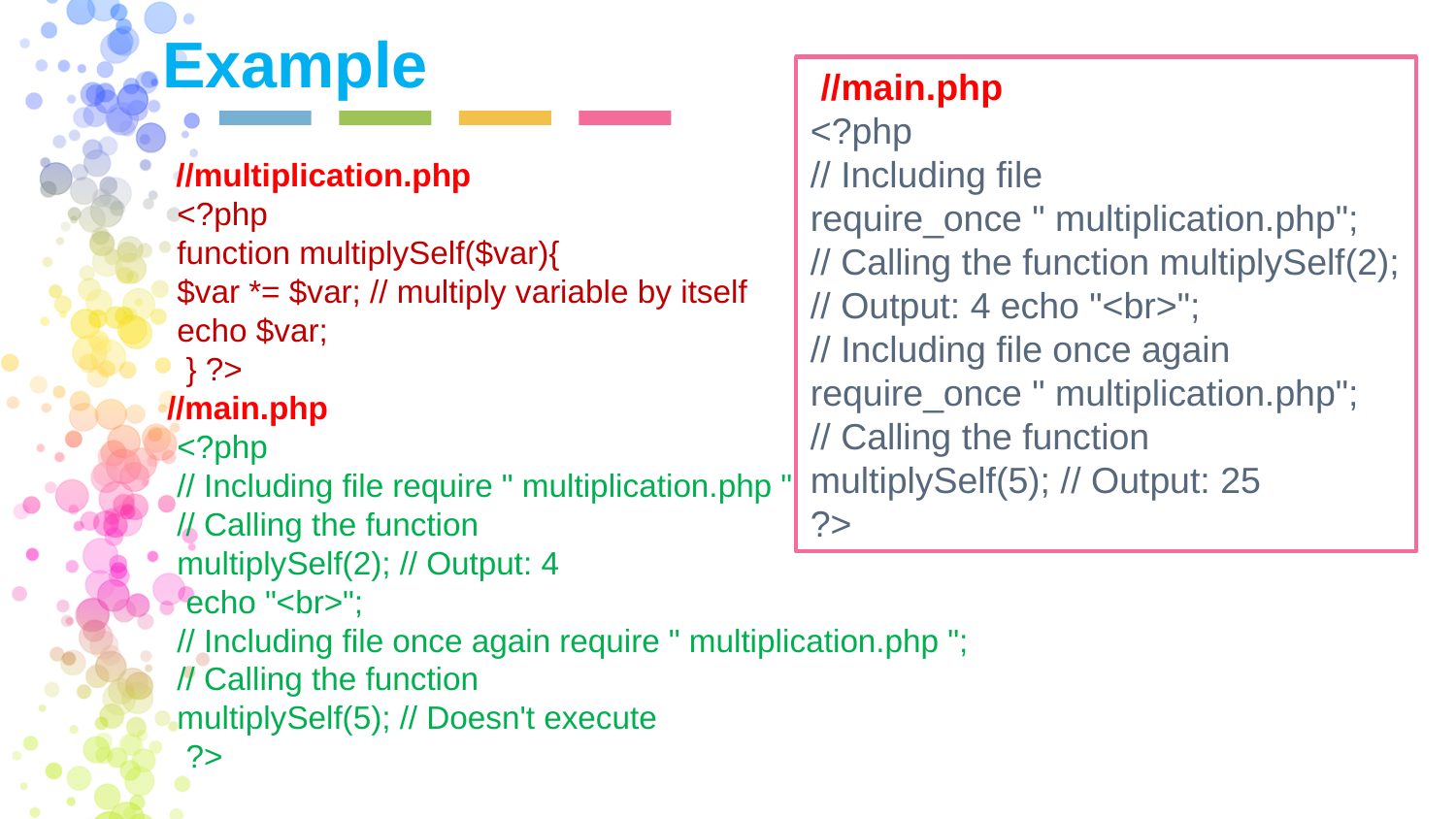

Example

 //main.php
<?php
// Including file
require_once " multiplication.php";
// Calling the function multiplySelf(2);
// Output: 4 echo "<br>";
// Including file once again
require_once " multiplication.php";
// Calling the function
multiplySelf(5); // Output: 25
?>
        //multiplication.php
<?php
function multiplySelf($var){
$var *= $var; // multiply variable by itself
echo $var;
 } ?>
       //main.php
<?php
// Including file require " multiplication.php ";
// Calling the function
multiplySelf(2); // Output: 4
 echo "<br>";
// Including file once again require " multiplication.php ";
// Calling the function
multiplySelf(5); // Doesn't execute
 ?>